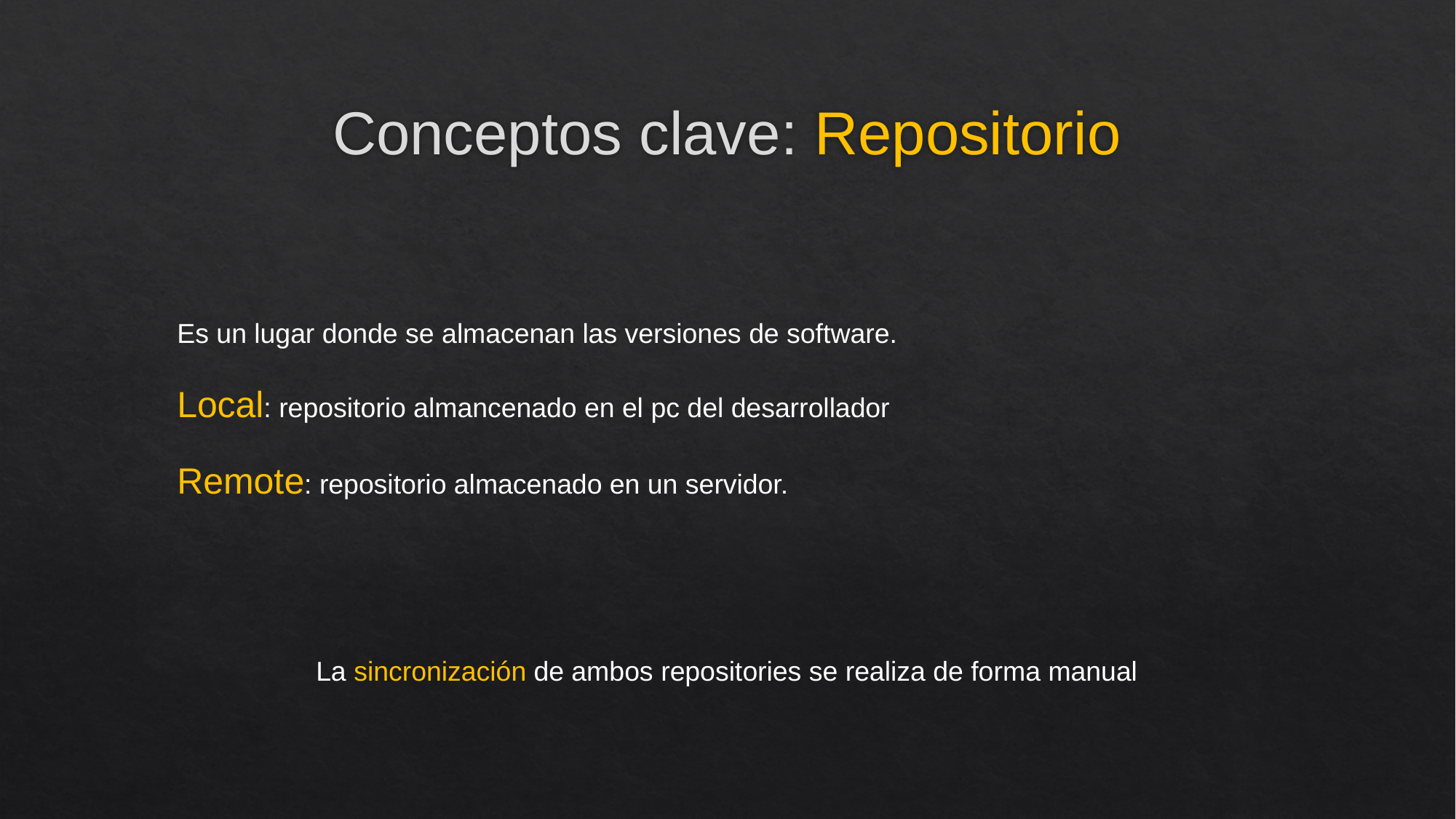

# Conceptos clave: Repositorio
Es un lugar donde se almacenan las versiones de software.

Local: repositorio almancenado en el pc del desarrollador

Remote: repositorio almacenado en un servidor.
La sincronización de ambos repositories se realiza de forma manual